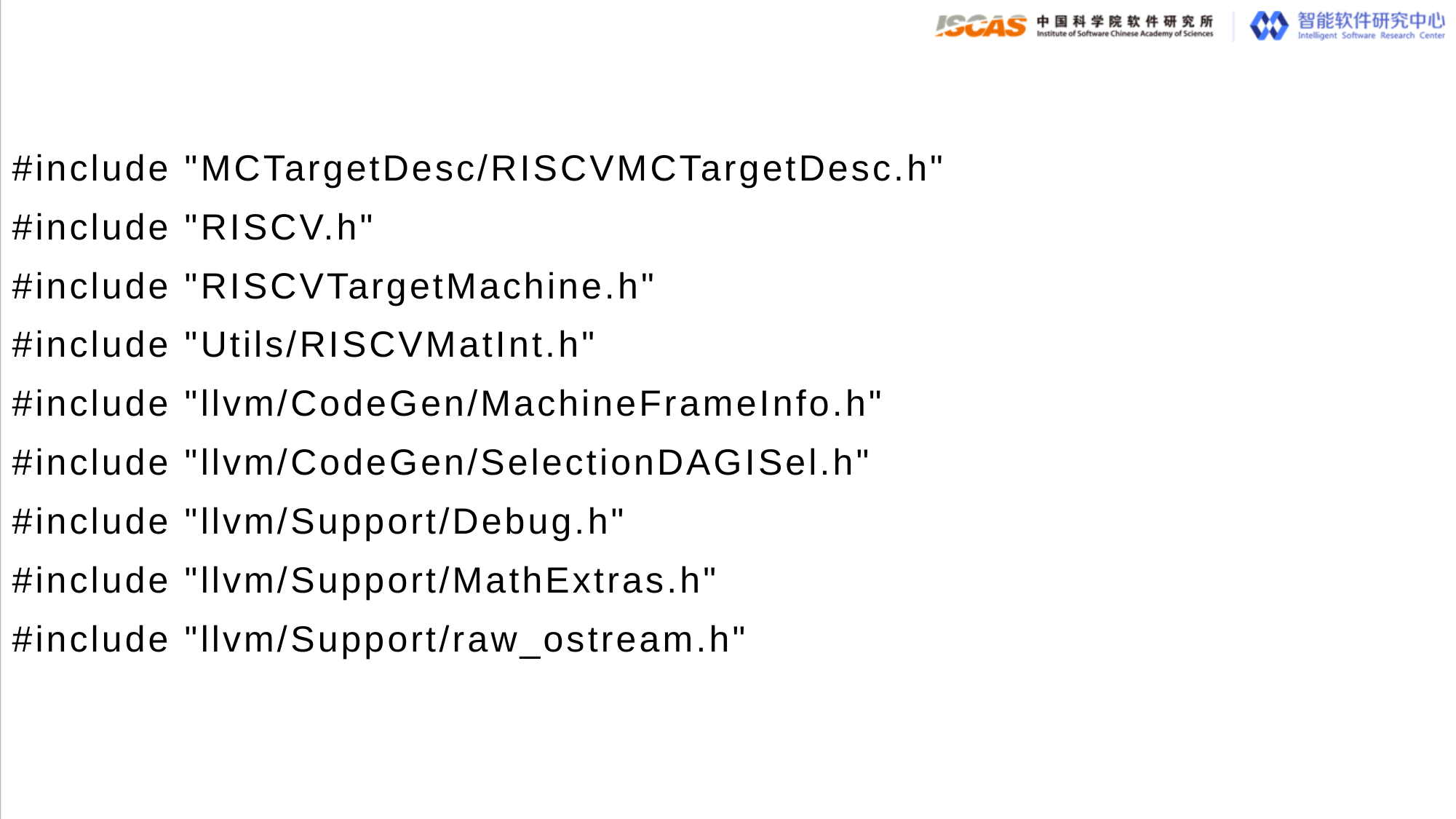

#include "MCTargetDesc/RISCVMCTargetDesc.h"
#include "RISCV.h"
#include "RISCVTargetMachine.h"
#include "Utils/RISCVMatInt.h"
#include "llvm/CodeGen/MachineFrameInfo.h"
#include "llvm/CodeGen/SelectionDAGISel.h"
#include "llvm/Support/Debug.h"
#include "llvm/Support/MathExtras.h"
#include "llvm/Support/raw_ostream.h"